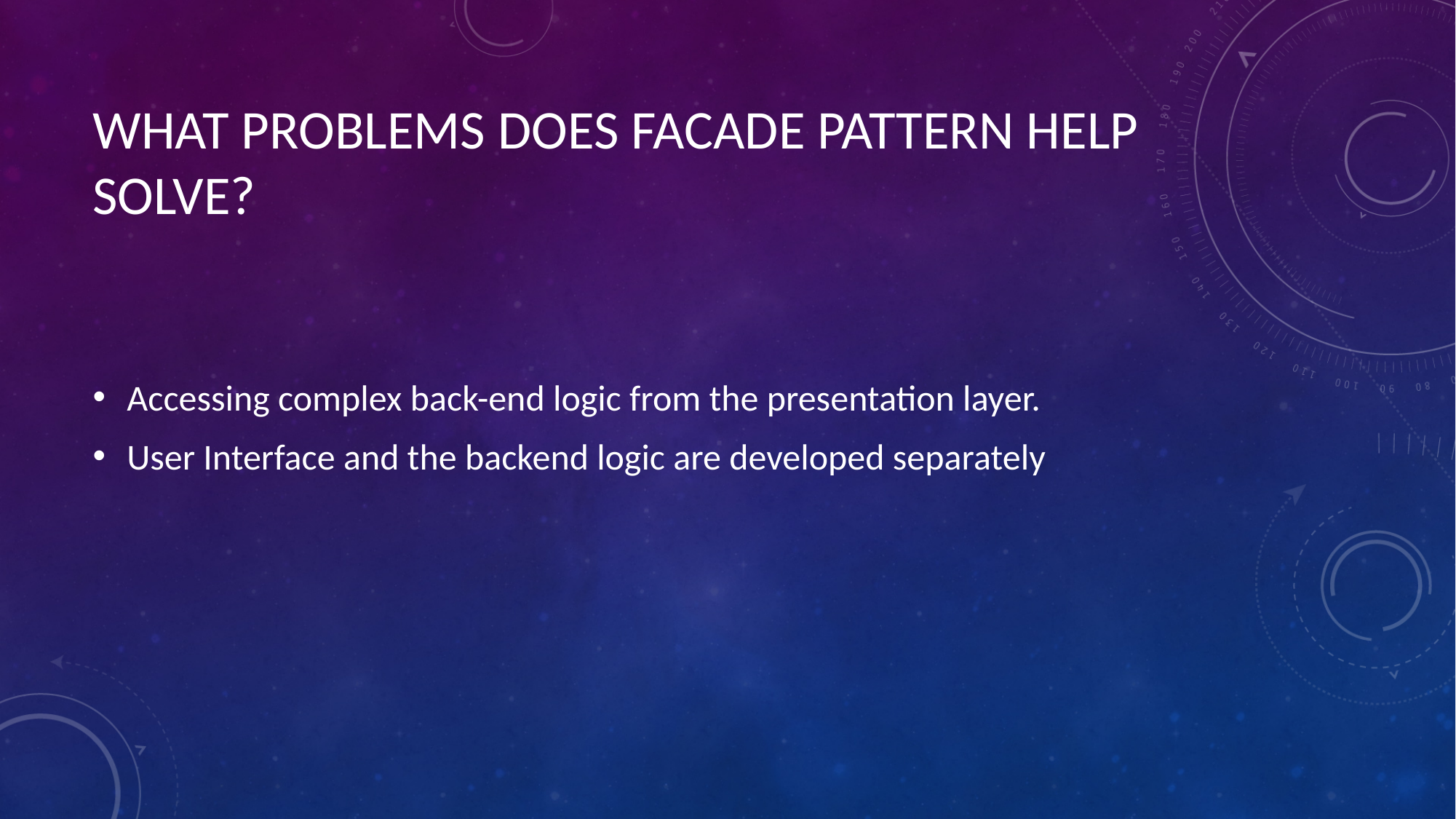

# What problems does Facade Pattern Help Solve?
Accessing complex back-end logic from the presentation layer.
User Interface and the backend logic are developed separately